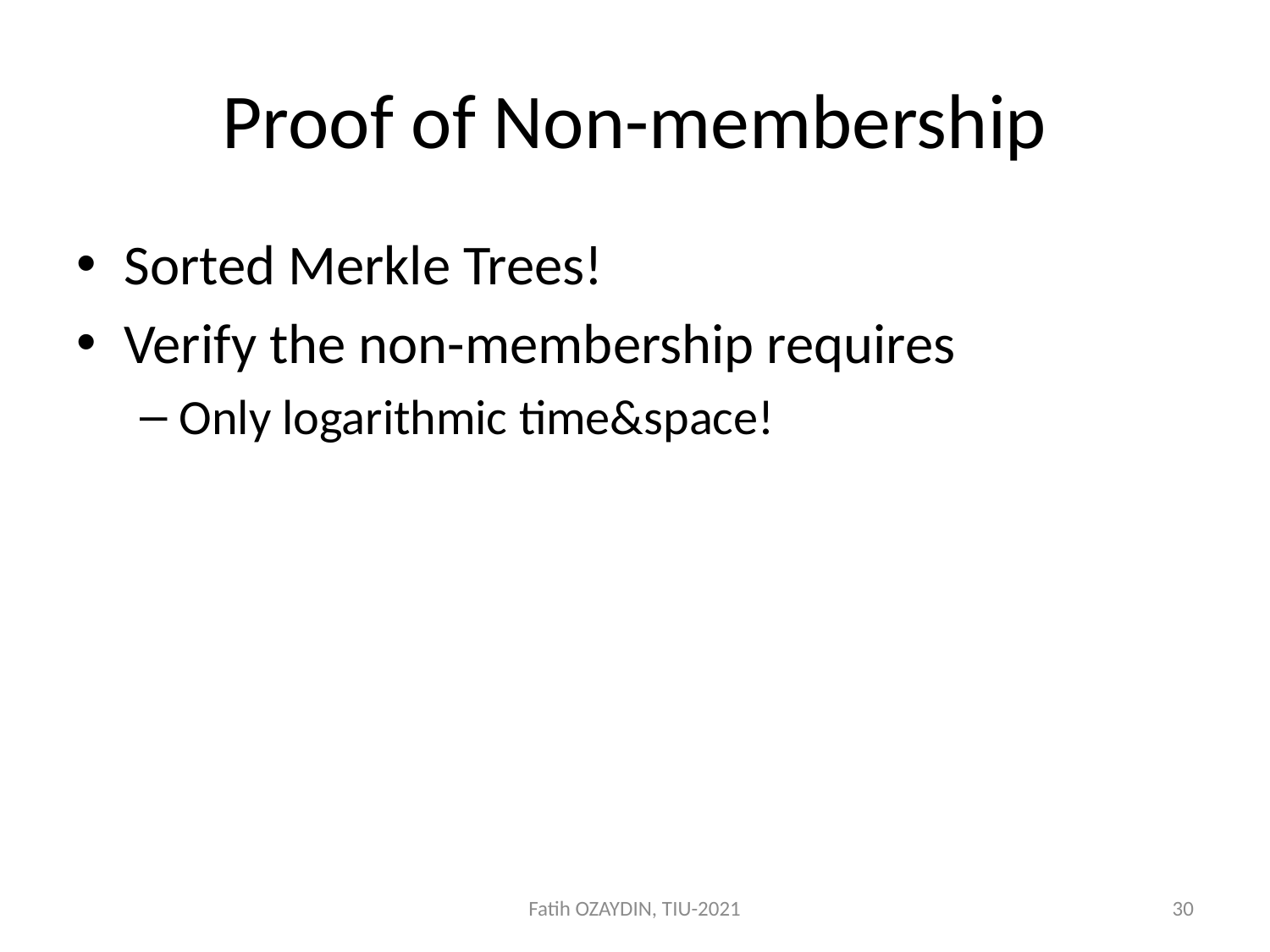

# Proof of Non-membership
Sorted Merkle Trees!
Verify the non-membership requires
Only logarithmic time&space!
Fatih OZAYDIN, TIU-2021
30